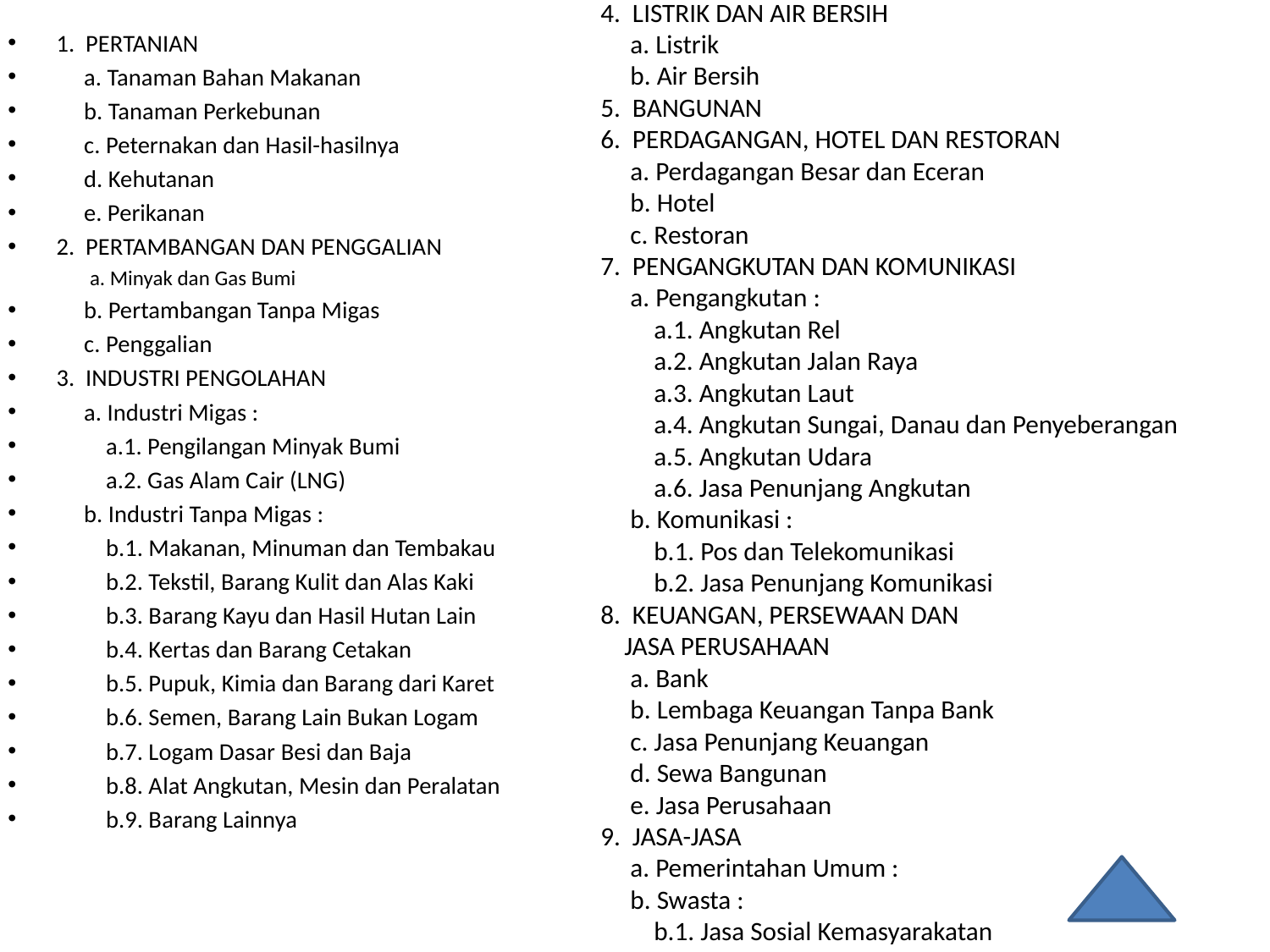

4.  LISTRIK DAN AIR BERSIH
      a. Listrik
      b. Air Bersih
 5.  BANGUNAN
 6.  PERDAGANGAN, HOTEL DAN RESTORAN
      a. Perdagangan Besar dan Eceran
      b. Hotel
      c. Restoran
 7.  PENGANGKUTAN DAN KOMUNIKASI
      a. Pengangkutan :
          a.1. Angkutan Rel
          a.2. Angkutan Jalan Raya
          a.3. Angkutan Laut
          a.4. Angkutan Sungai, Danau dan Penyeberangan
          a.5. Angkutan Udara
          a.6. Jasa Penunjang Angkutan
      b. Komunikasi :
          b.1. Pos dan Telekomunikasi
          b.2. Jasa Penunjang Komunikasi
 8.  KEUANGAN, PERSEWAAN DAN
     JASA PERUSAHAAN
      a. Bank
      b. Lembaga Keuangan Tanpa Bank
      c. Jasa Penunjang Keuangan
      d. Sewa Bangunan
      e. Jasa Perusahaan
 9.  JASA-JASA
      a. Pemerintahan Umum :
      b. Swasta :
          b.1. Jasa Sosial Kemasyarakatan
          b.2. Jasa Hiburan dan Rekreasi
          b.3. Jasa Perorangan dan Rumahtangga

 1.  PERTANIAN
      a. Tanaman Bahan Makanan
      b. Tanaman Perkebunan
      c. Peternakan dan Hasil-hasilnya
      d. Kehutanan
      e. Perikanan
 2.  PERTAMBANGAN DAN PENGGALIAN
     a. Minyak dan Gas Bumi
      b. Pertambangan Tanpa Migas
      c. Penggalian
 3.  INDUSTRI PENGOLAHAN
      a. Industri Migas :
          a.1. Pengilangan Minyak Bumi
          a.2. Gas Alam Cair (LNG)
      b. Industri Tanpa Migas :
          b.1. Makanan, Minuman dan Tembakau
          b.2. Tekstil, Barang Kulit dan Alas Kaki
          b.3. Barang Kayu dan Hasil Hutan Lain
          b.4. Kertas dan Barang Cetakan
          b.5. Pupuk, Kimia dan Barang dari Karet
          b.6. Semen, Barang Lain Bukan Logam
          b.7. Logam Dasar Besi dan Baja
          b.8. Alat Angkutan, Mesin dan Peralatan
          b.9. Barang Lainnya